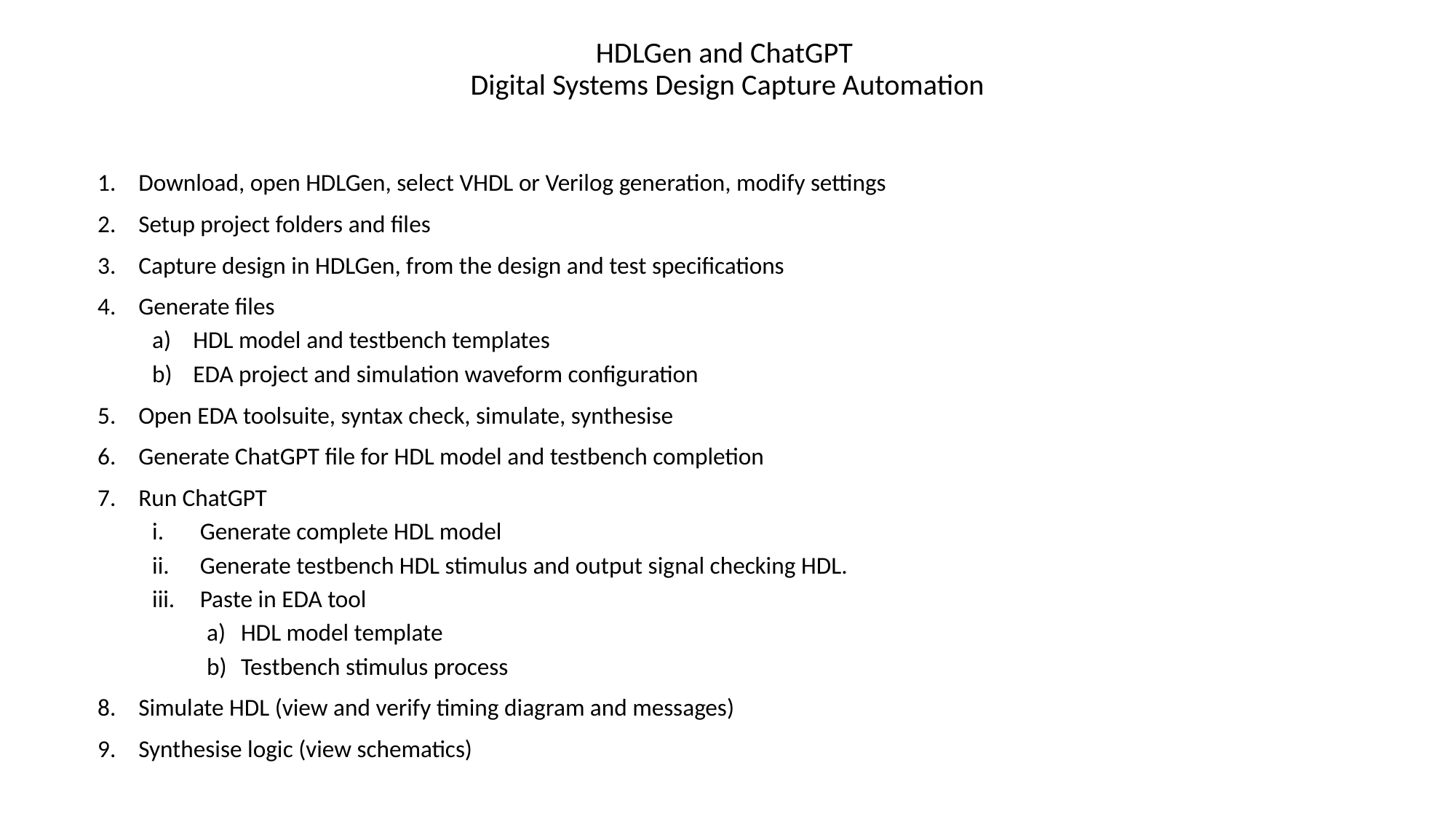

# HDLGen and ChatGPT Digital Systems Design Capture Automation
Download, open HDLGen, select VHDL or Verilog generation, modify settings
Setup project folders and files
Capture design in HDLGen, from the design and test specifications
Generate files
HDL model and testbench templates
EDA project and simulation waveform configuration
Open EDA toolsuite, syntax check, simulate, synthesise
Generate ChatGPT file for HDL model and testbench completion
Run ChatGPT
Generate complete HDL model
Generate testbench HDL stimulus and output signal checking HDL.
Paste in EDA tool
HDL model template
Testbench stimulus process
Simulate HDL (view and verify timing diagram and messages)
Synthesise logic (view schematics)